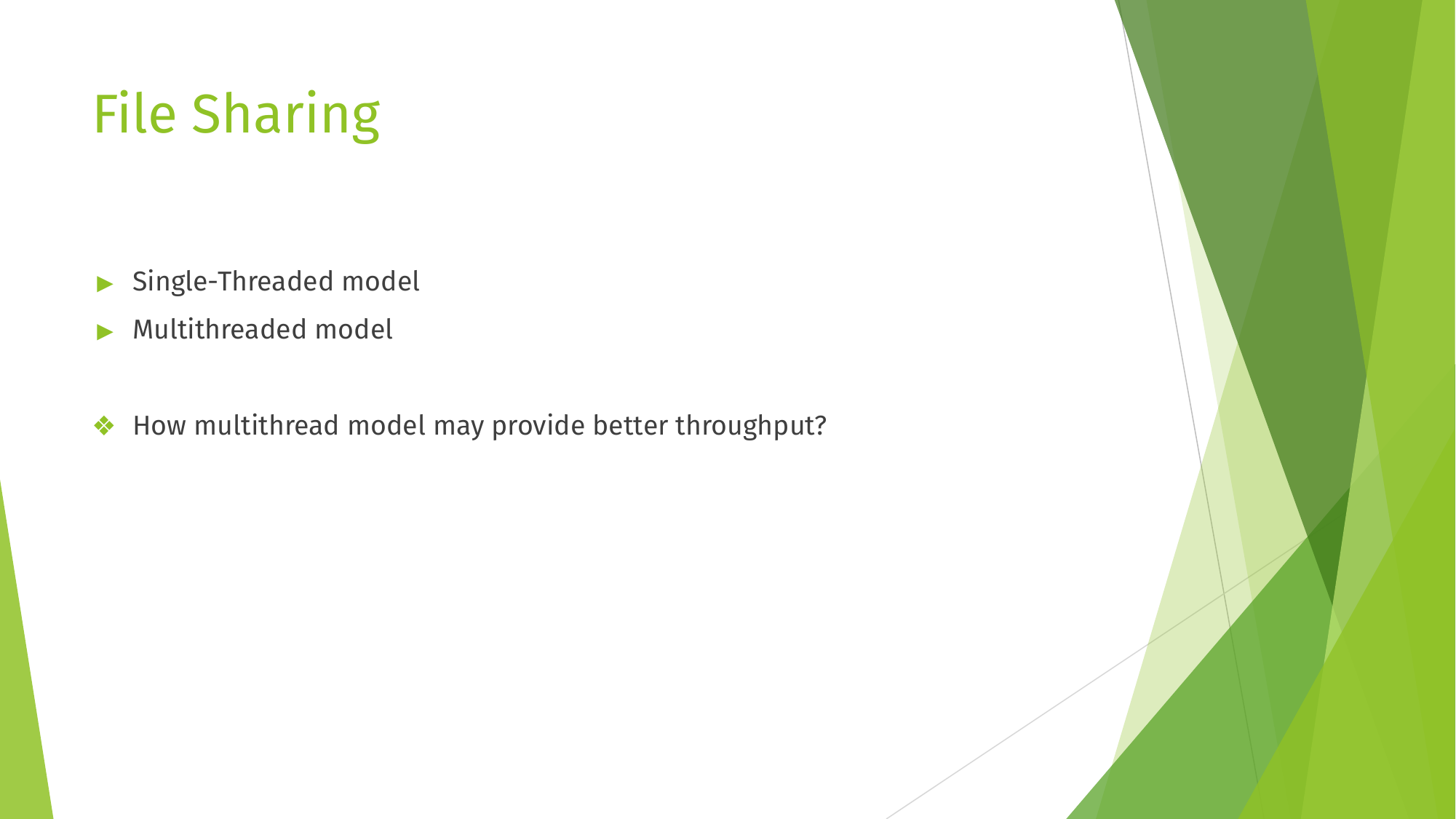

# File Sharing
Single-Threaded model
Multithreaded model

How multithread model may provide better throughput?